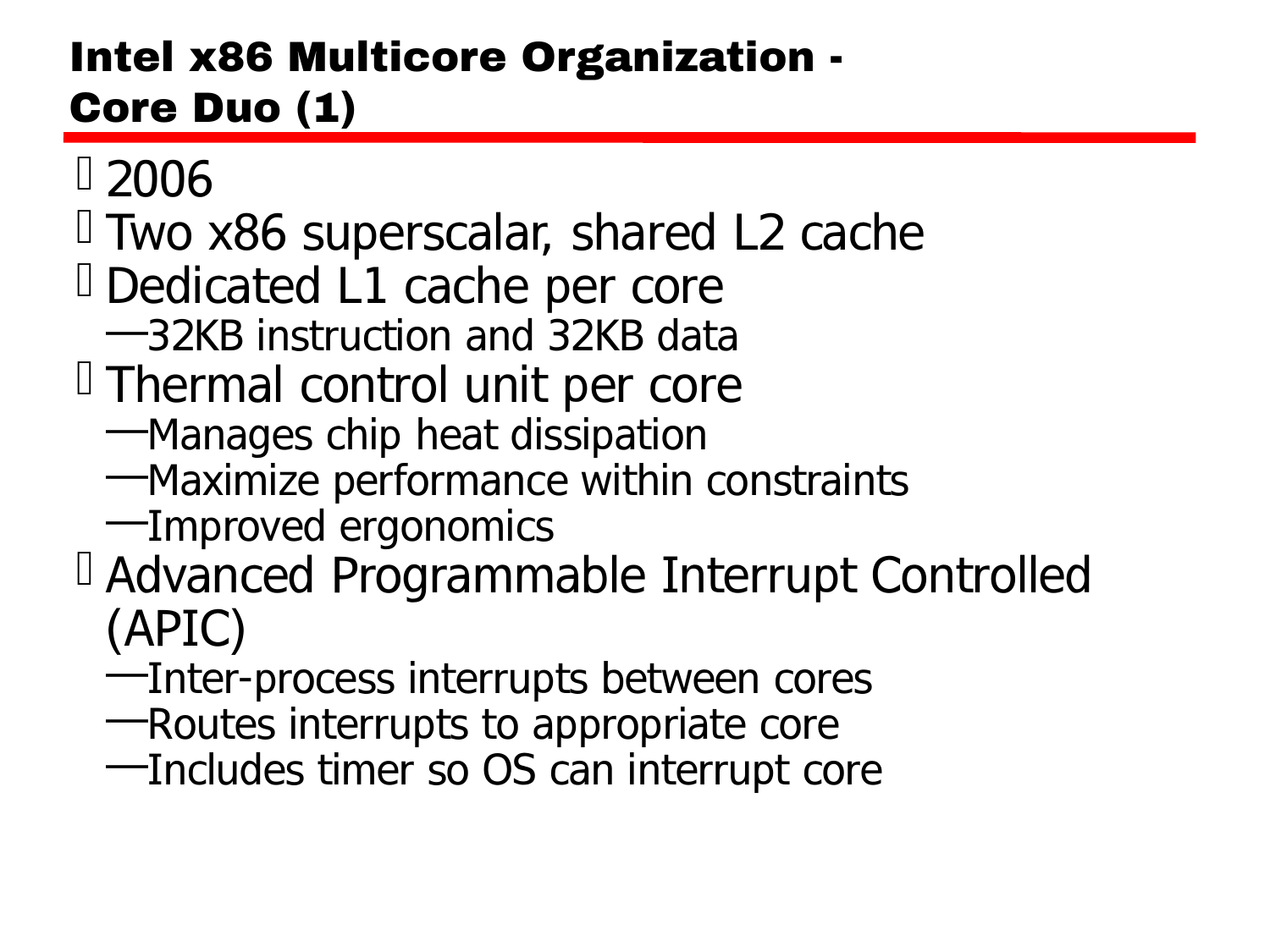

Intel x86 Multicore Organization -
Core Duo (1)
2006
Two x86 superscalar, shared L2 cache
Dedicated L1 cache per core
32KB instruction and 32KB data
Thermal control unit per core
Manages chip heat dissipation
Maximize performance within constraints
Improved ergonomics
Advanced Programmable Interrupt Controlled (APIC)
Inter-process interrupts between cores
Routes interrupts to appropriate core
Includes timer so OS can interrupt core